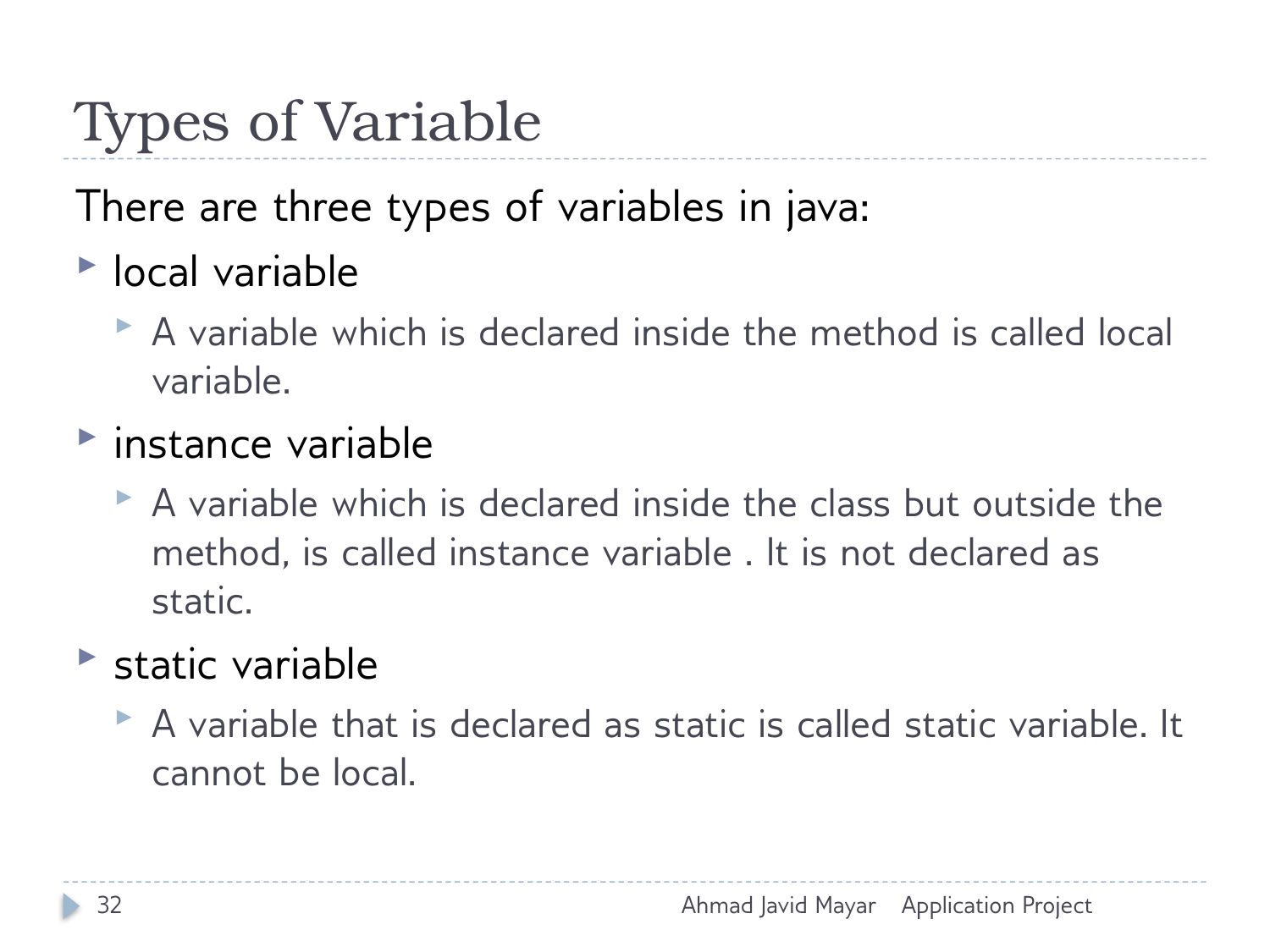

# Types of Variable
There are three types of variables in java:
local variable
A variable which is declared inside the method is called local variable.
instance variable
A variable which is declared inside the class but outside the method, is called instance variable . It is not declared as static.
static variable
A variable that is declared as static is called static variable. It cannot be local.
32
Ahmad Javid Mayar
Application Project